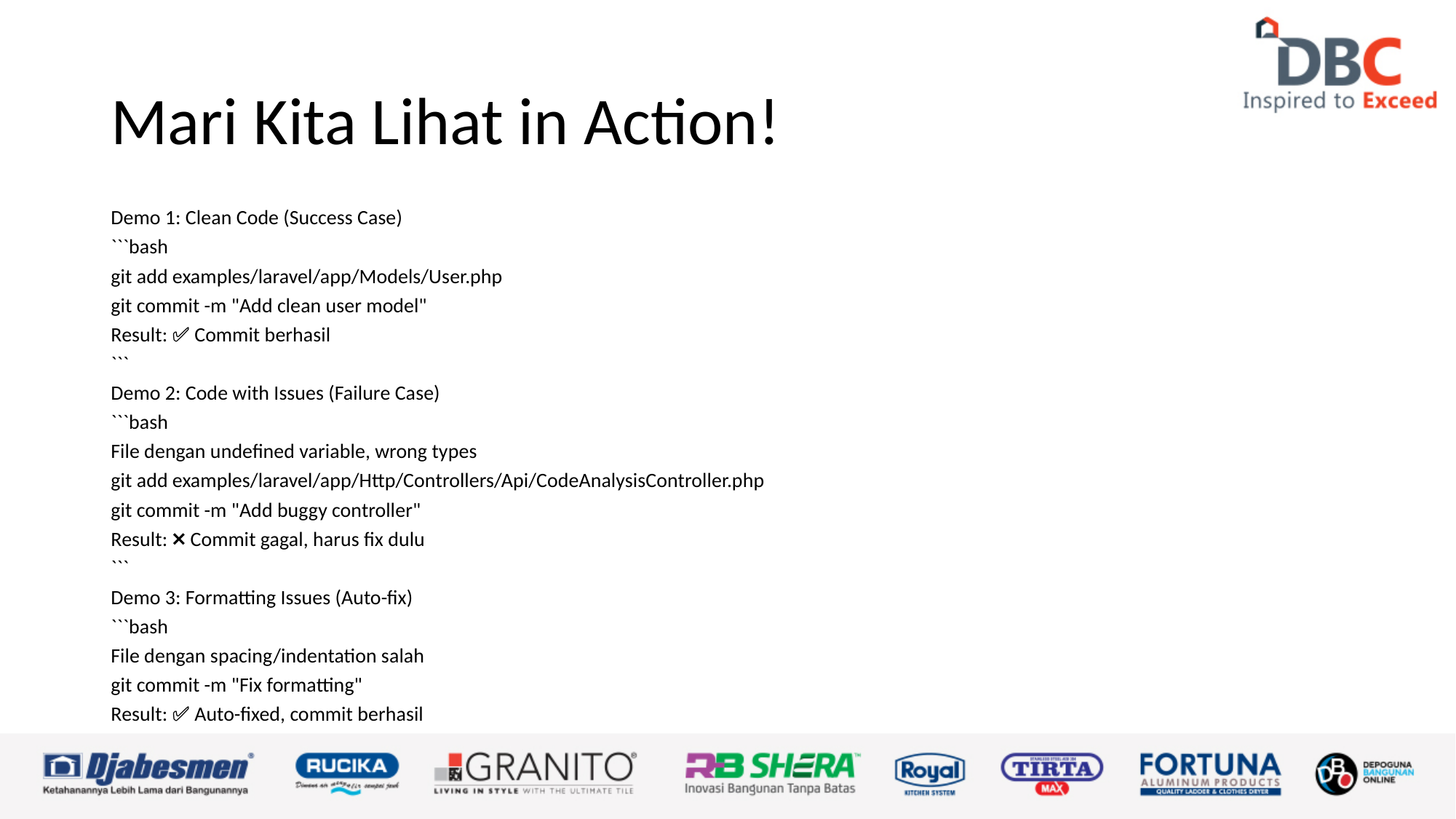

# Mari Kita Lihat in Action!
Demo 1: Clean Code (Success Case)
```bash
git add examples/laravel/app/Models/User.php
git commit -m "Add clean user model"
Result: ✅ Commit berhasil
```
Demo 2: Code with Issues (Failure Case)
```bash
File dengan undefined variable, wrong types
git add examples/laravel/app/Http/Controllers/Api/CodeAnalysisController.php
git commit -m "Add buggy controller"
Result: ❌ Commit gagal, harus fix dulu
```
Demo 3: Formatting Issues (Auto-fix)
```bash
File dengan spacing/indentation salah
git commit -m "Fix formatting"
Result: ✅ Auto-fixed, commit berhasil